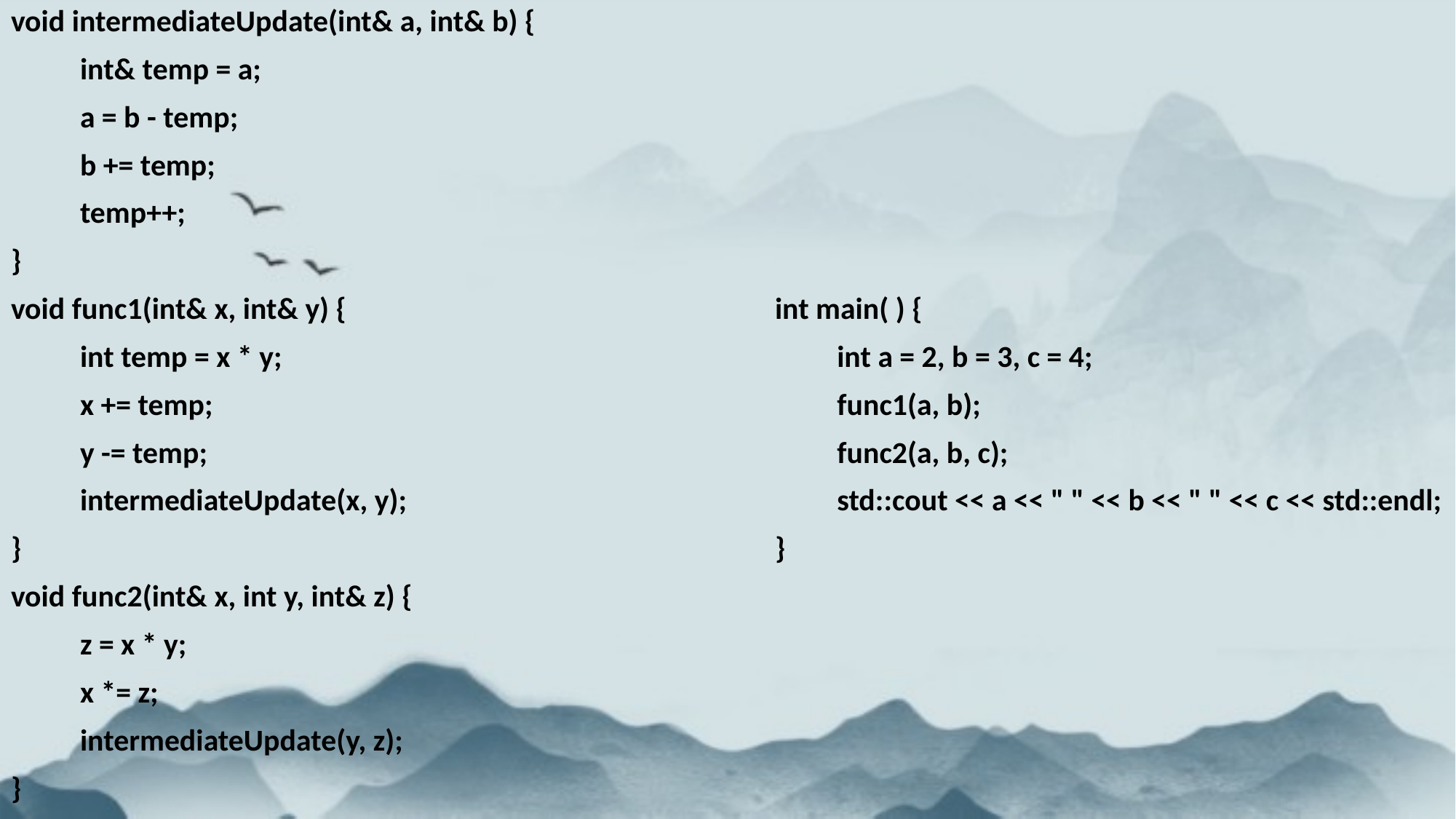

void intermediateUpdate(int& a, int& b) {
          int& temp = a;
          a = b - temp;
          b += temp;
          temp++;
}
void func1(int& x, int& y) {				int main( ) {
          int temp = x * y;					         int a = 2, b = 3, c = 4;
          x += temp;						         func1(a, b);
          y -= temp;						         func2(a, b, c);
          intermediateUpdate(x, y);				         std::cout << a << " " << b << " " << c << std::endl;
}							}
void func2(int& x, int y, int& z) {
          z = x * y;
          x *= z;
          intermediateUpdate(y, z);
}